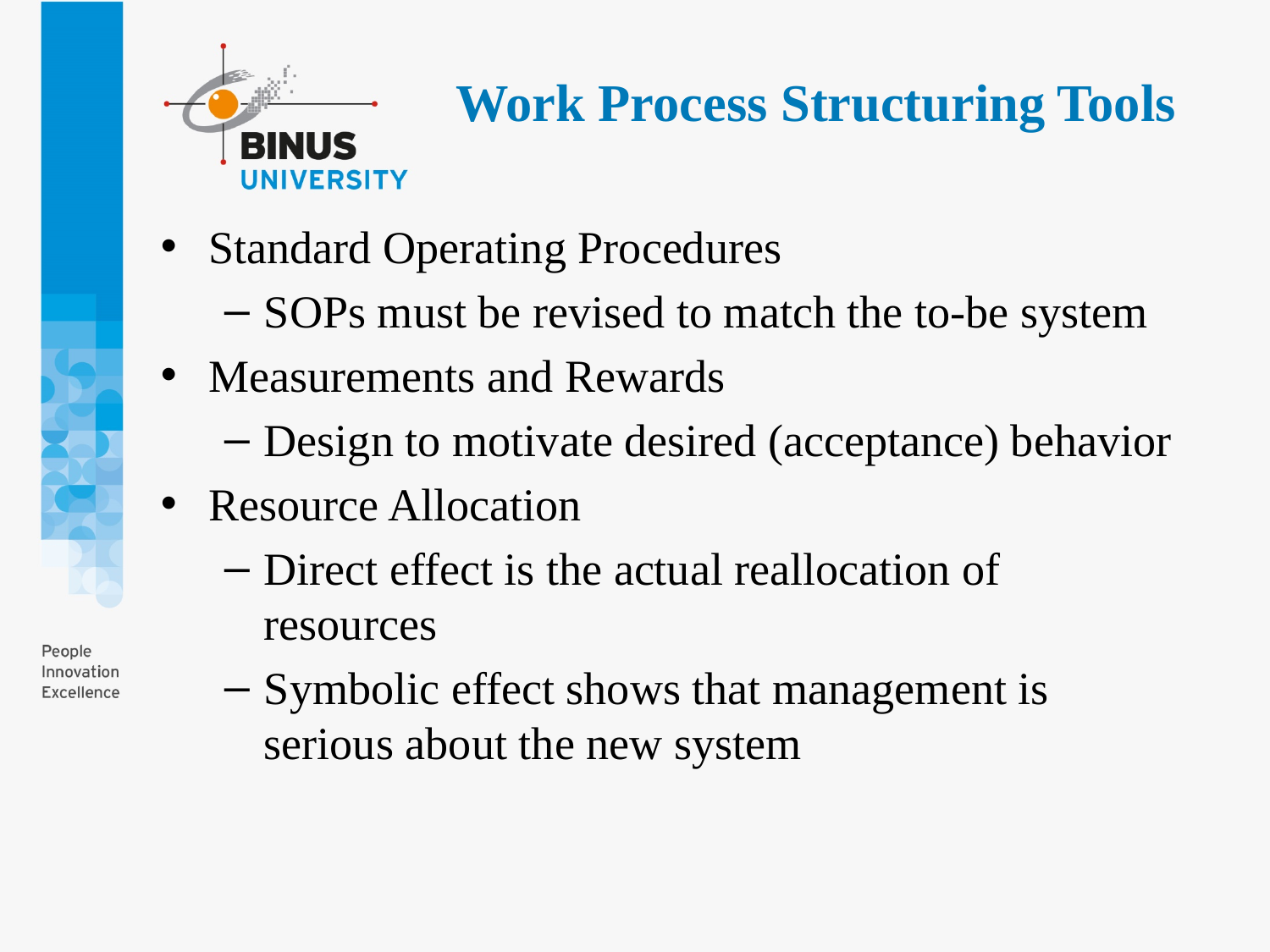

# Work Process Structuring Tools
Standard Operating Procedures
SOPs must be revised to match the to-be system
Measurements and Rewards
Design to motivate desired (acceptance) behavior
Resource Allocation
Direct effect is the actual reallocation of resources
Symbolic effect shows that management is serious about the new system